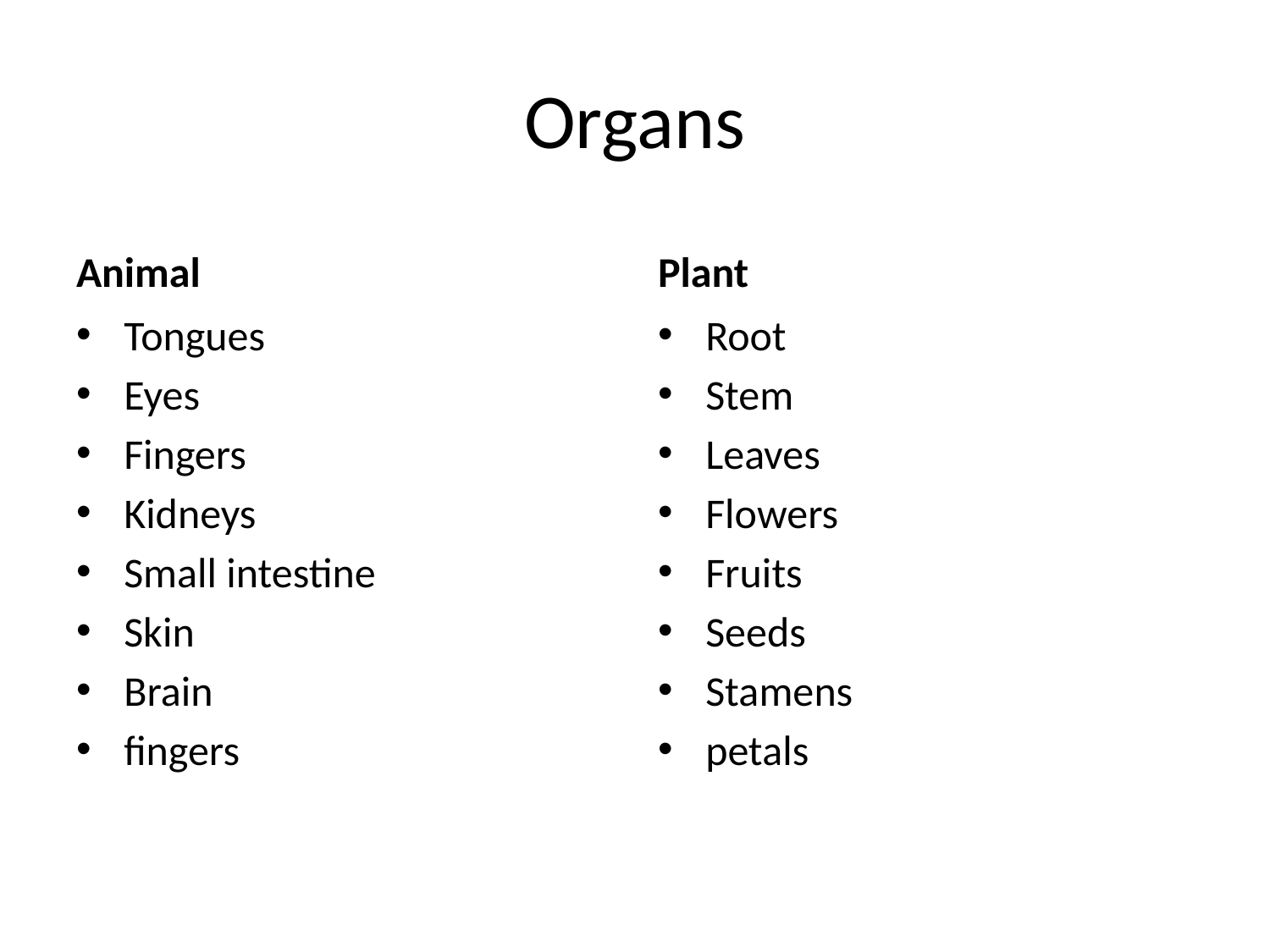

# Organs
Animal
Plant
Tongues
Eyes
Fingers
Kidneys
Small intestine
Skin
Brain
fingers
Root
Stem
Leaves
Flowers
Fruits
Seeds
Stamens
petals